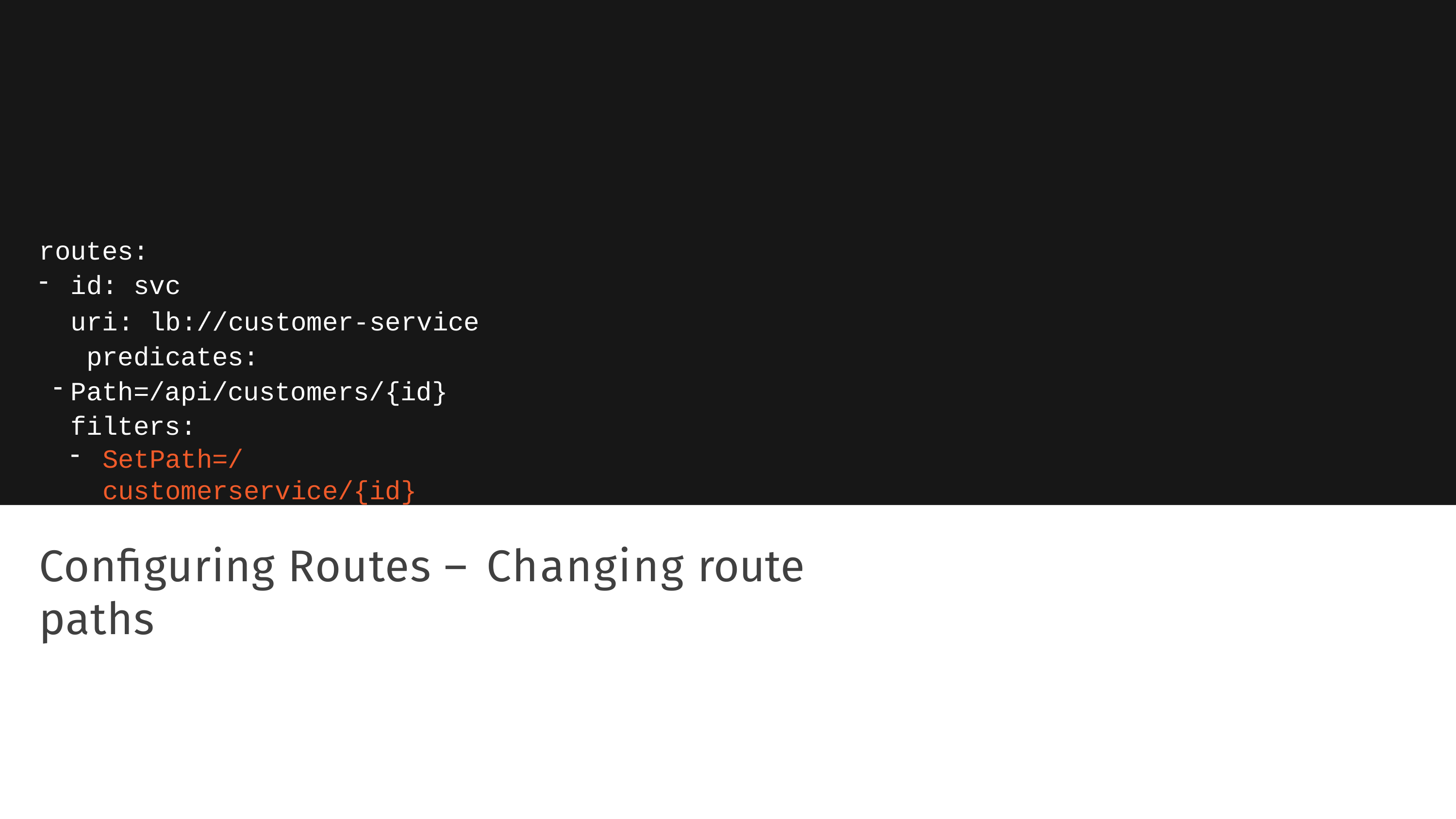

routes:
id: svc
uri: lb://customer-service  predicates:
Path=/api/customers/{id}  filters:
SetPath=/customerservice/{id}
Configuring Routes – Changing route paths
20